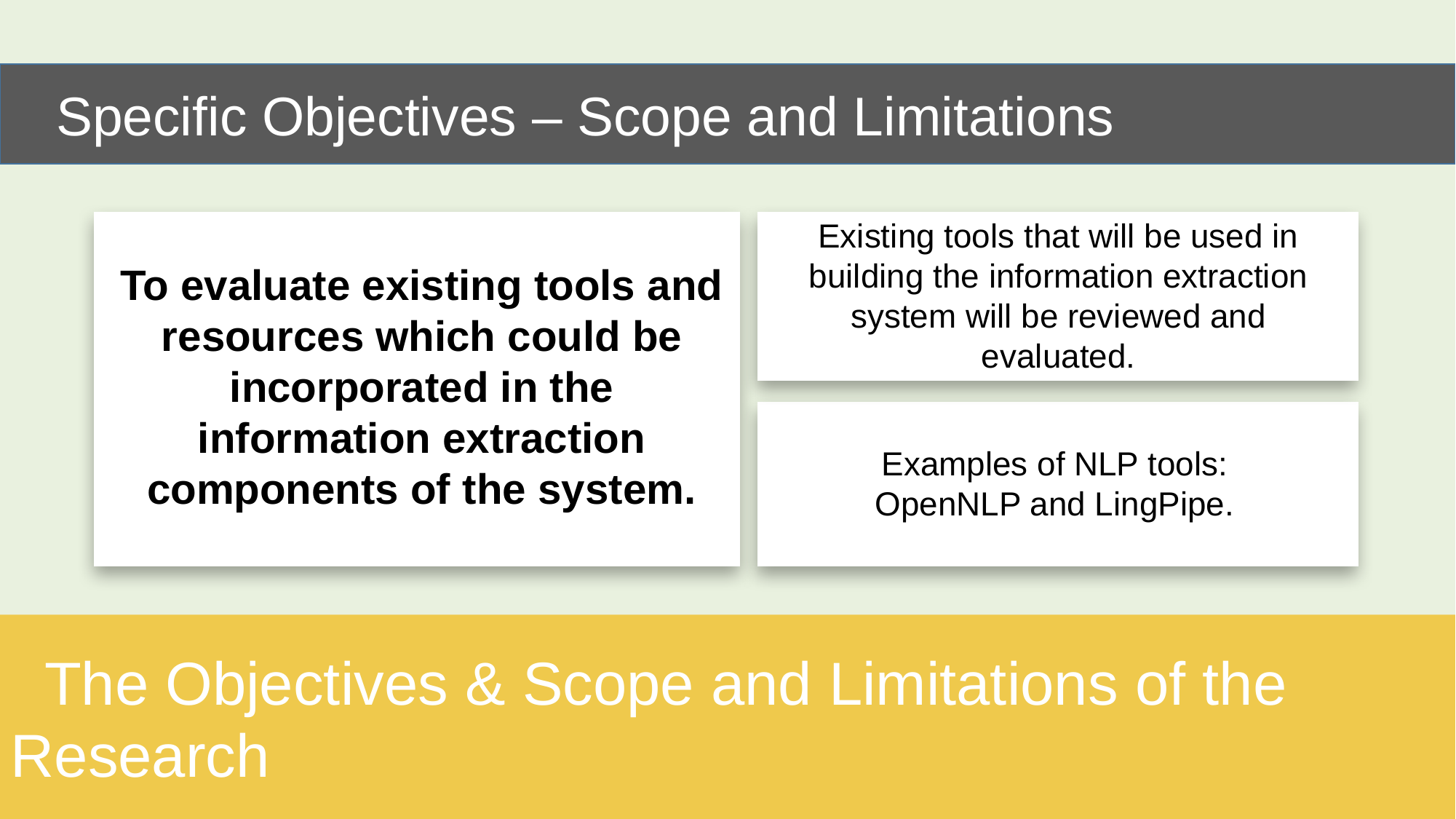

Specific Objectives – Scope and Limitations

To evaluate existing tools and resources which could be incorporated in the information extraction components of the system.

Existing tools that will be used in building the information extraction system will be reviewed and evaluated.

Examples of NLP tools:
OpenNLP and LingPipe.
  The Objectives & Scope and Limitations of the Research